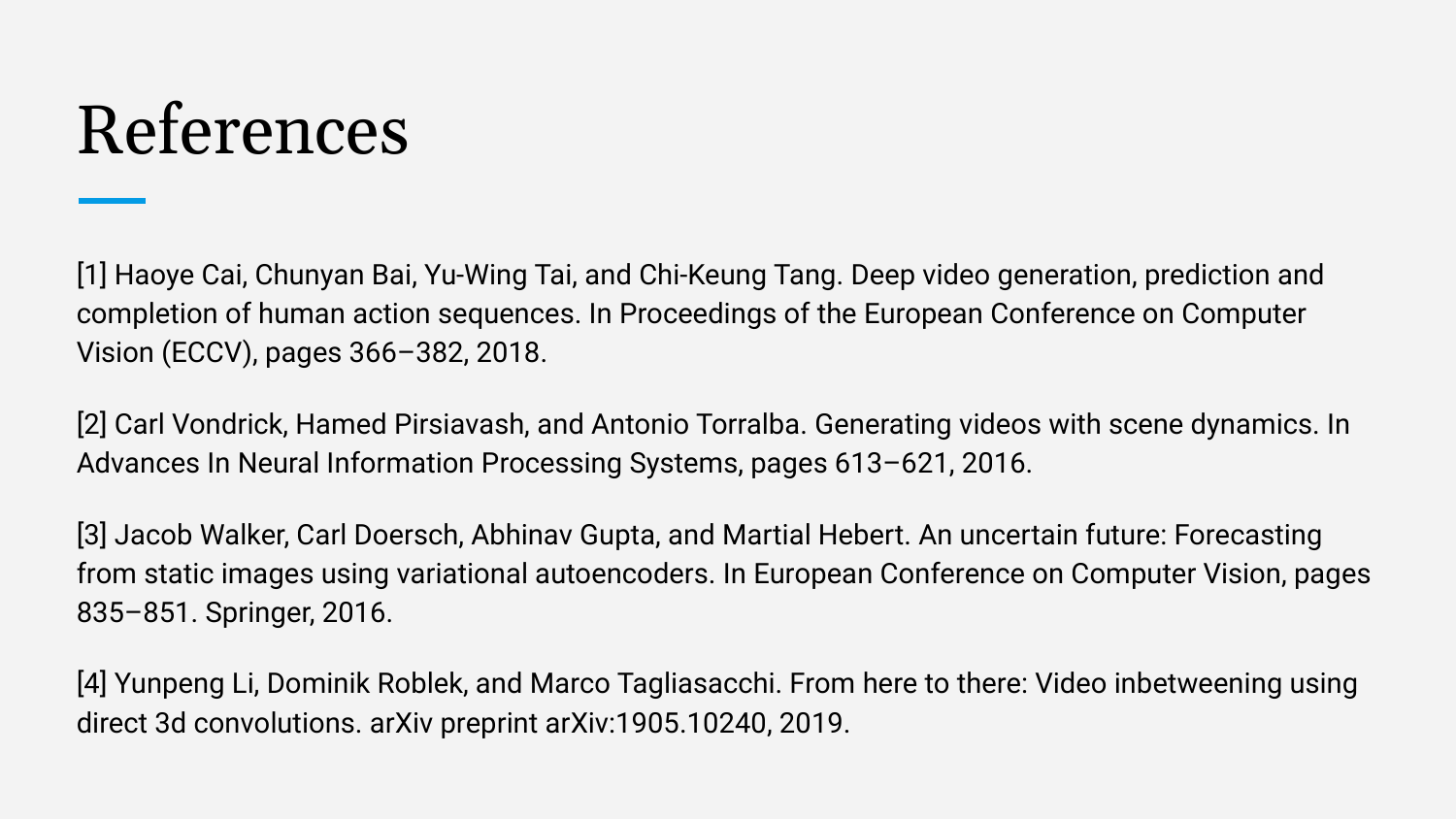

# References
[1] Haoye Cai, Chunyan Bai, Yu-Wing Tai, and Chi-Keung Tang. Deep video generation, prediction and completion of human action sequences. In Proceedings of the European Conference on Computer Vision (ECCV), pages 366–382, 2018.
[2] Carl Vondrick, Hamed Pirsiavash, and Antonio Torralba. Generating videos with scene dynamics. In Advances In Neural Information Processing Systems, pages 613–621, 2016.
[3] Jacob Walker, Carl Doersch, Abhinav Gupta, and Martial Hebert. An uncertain future: Forecasting from static images using variational autoencoders. In European Conference on Computer Vision, pages 835–851. Springer, 2016.
[4] Yunpeng Li, Dominik Roblek, and Marco Tagliasacchi. From here to there: Video inbetweening using direct 3d convolutions. arXiv preprint arXiv:1905.10240, 2019.